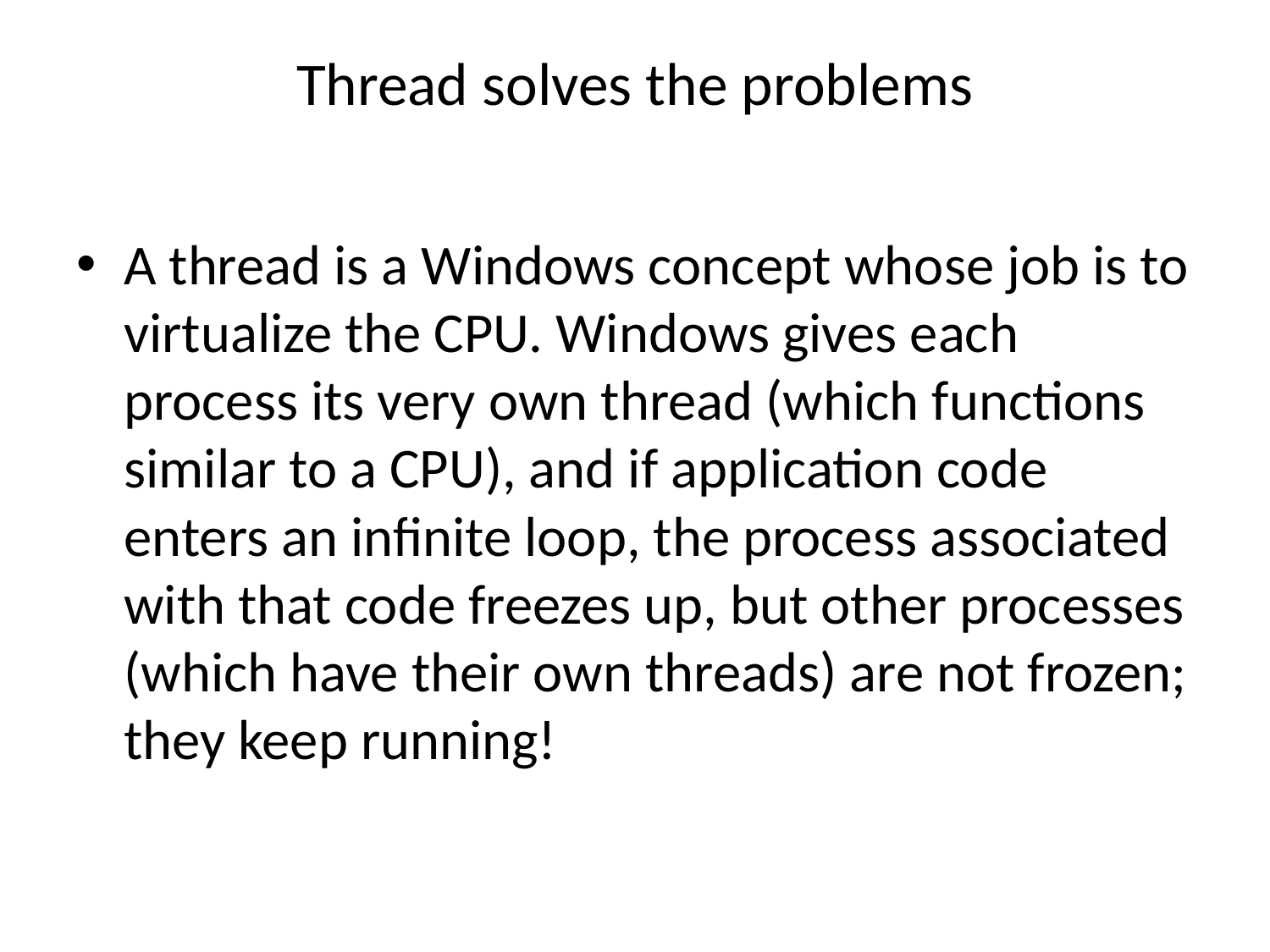

# Thread solves the problems
A thread is a Windows concept whose job is to virtualize the CPU. Windows gives each process its very own thread (which functions similar to a CPU), and if application code enters an infinite loop, the process associated with that code freezes up, but other processes (which have their own threads) are not frozen; they keep running!